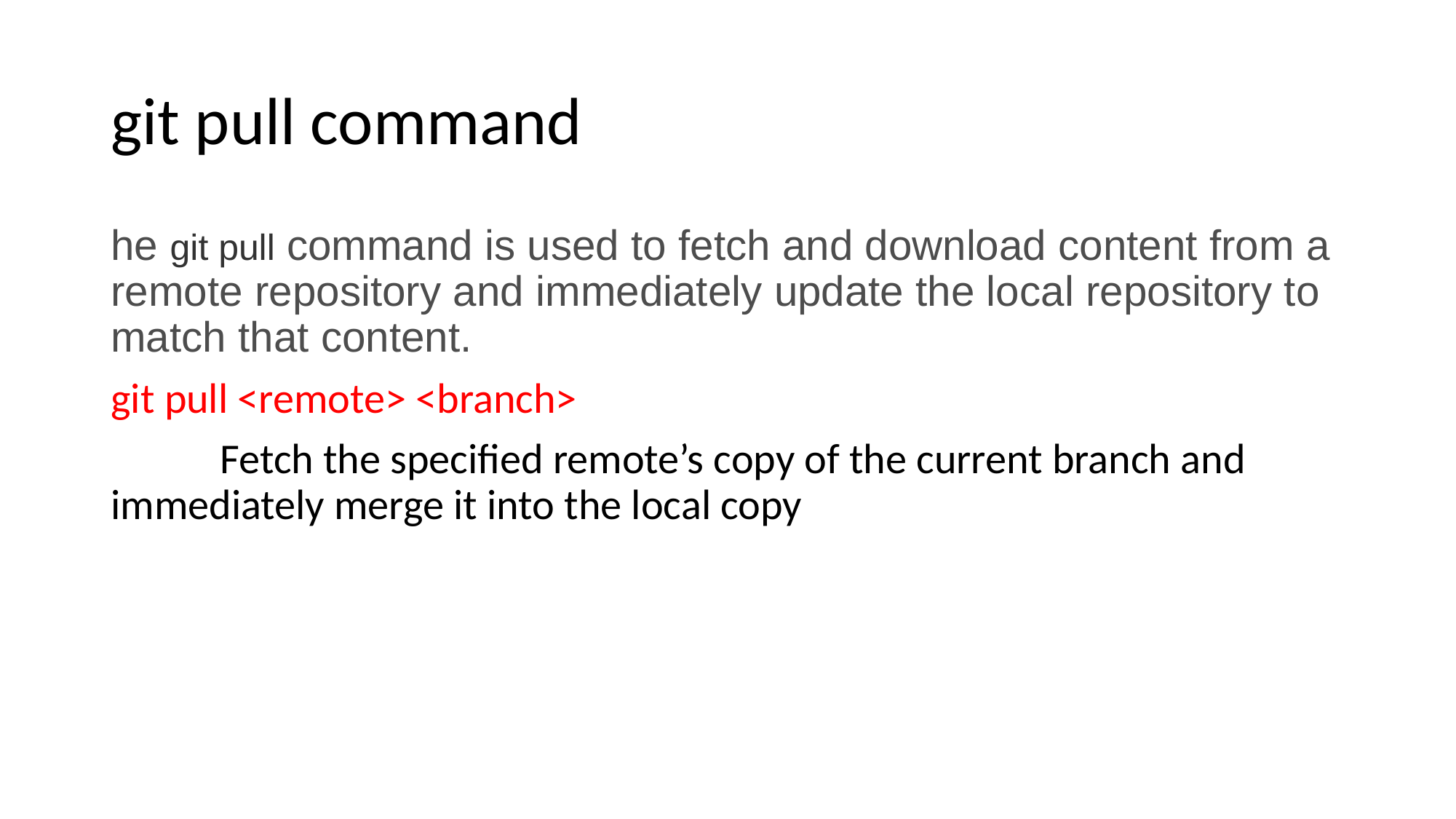

# git pull command
he git pull command is used to fetch and download content from a remote repository and immediately update the local repository to match that content.
git pull <remote> <branch>
	Fetch the specified remote’s copy of the current branch and immediately merge it into the local copy